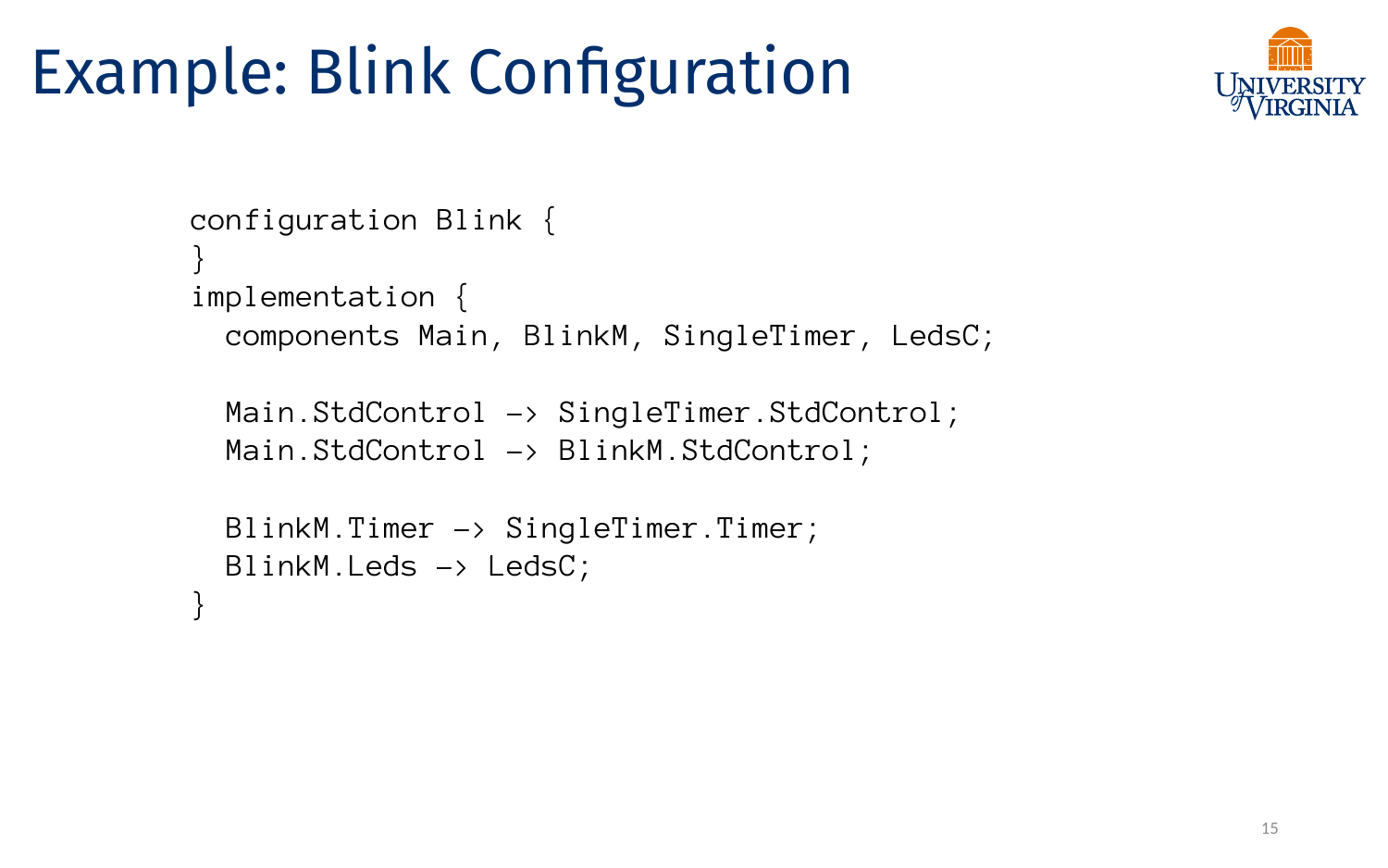

# Example: Blink Configuration
configuration Blink {
}
implementation {
  components Main, BlinkM, SingleTimer, LedsC;

  Main.StdControl -> SingleTimer.StdControl;
  Main.StdControl -> BlinkM.StdControl;

  BlinkM.Timer -> SingleTimer.Timer;
  BlinkM.Leds -> LedsC;
}
15